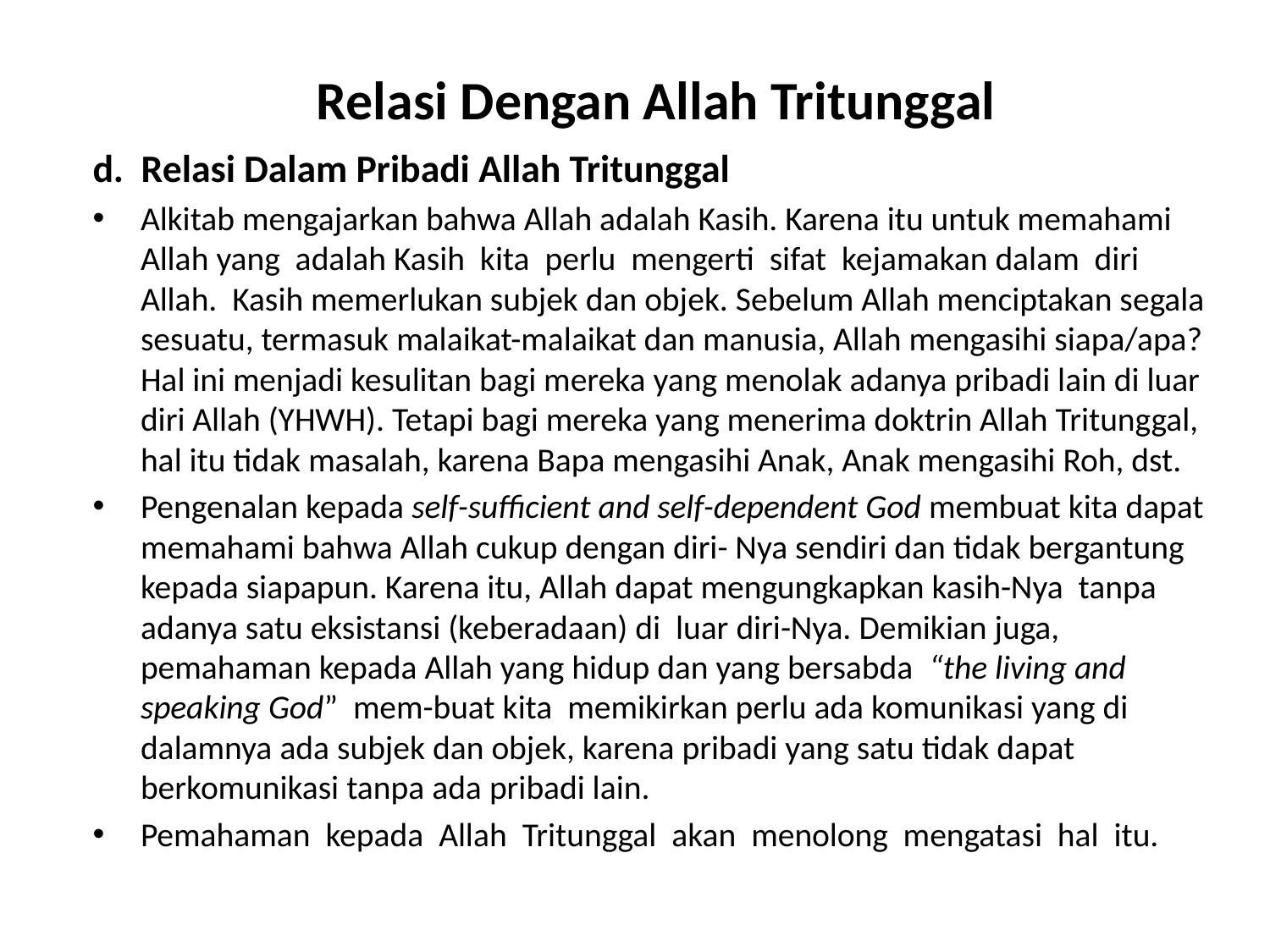

Relasi Dengan Allah Tritunggal
d.  Relasi Dalam Pribadi Allah Tritunggal
Alkitab mengajarkan bahwa Allah adalah Kasih. Karena itu untuk memahami Allah yang  adalah Kasih  kita  perlu  mengerti  sifat  kejamakan dalam  diri  Allah.  Kasih memerlukan subjek dan objek. Sebelum Allah menciptakan segala sesuatu, termasuk malaikat-malaikat dan manusia, Allah mengasihi siapa/apa? Hal ini menjadi kesulitan bagi mereka yang menolak adanya pribadi lain di luar diri Allah (YHWH). Tetapi bagi mereka yang menerima doktrin Allah Tritunggal, hal itu tidak masalah, karena Bapa mengasihi Anak, Anak mengasihi Roh, dst.
Pengenalan kepada self-sufficient and self-dependent God membuat kita dapat memahami bahwa Allah cukup dengan diri- Nya sendiri dan tidak bergantung kepada siapapun. Karena itu, Allah dapat mengungkapkan kasih-Nya  tanpa  adanya satu eksistansi (keberadaan) di  luar diri-Nya. Demikian juga, pemahaman kepada Allah yang hidup dan yang bersabda  “the living and speaking God”  mem-buat kita  memikirkan perlu ada komunikasi yang di dalamnya ada subjek dan objek, karena pribadi yang satu tidak dapat berkomunikasi tanpa ada pribadi lain.
Pemahaman  kepada  Allah  Tritunggal  akan  menolong  mengatasi  hal  itu.